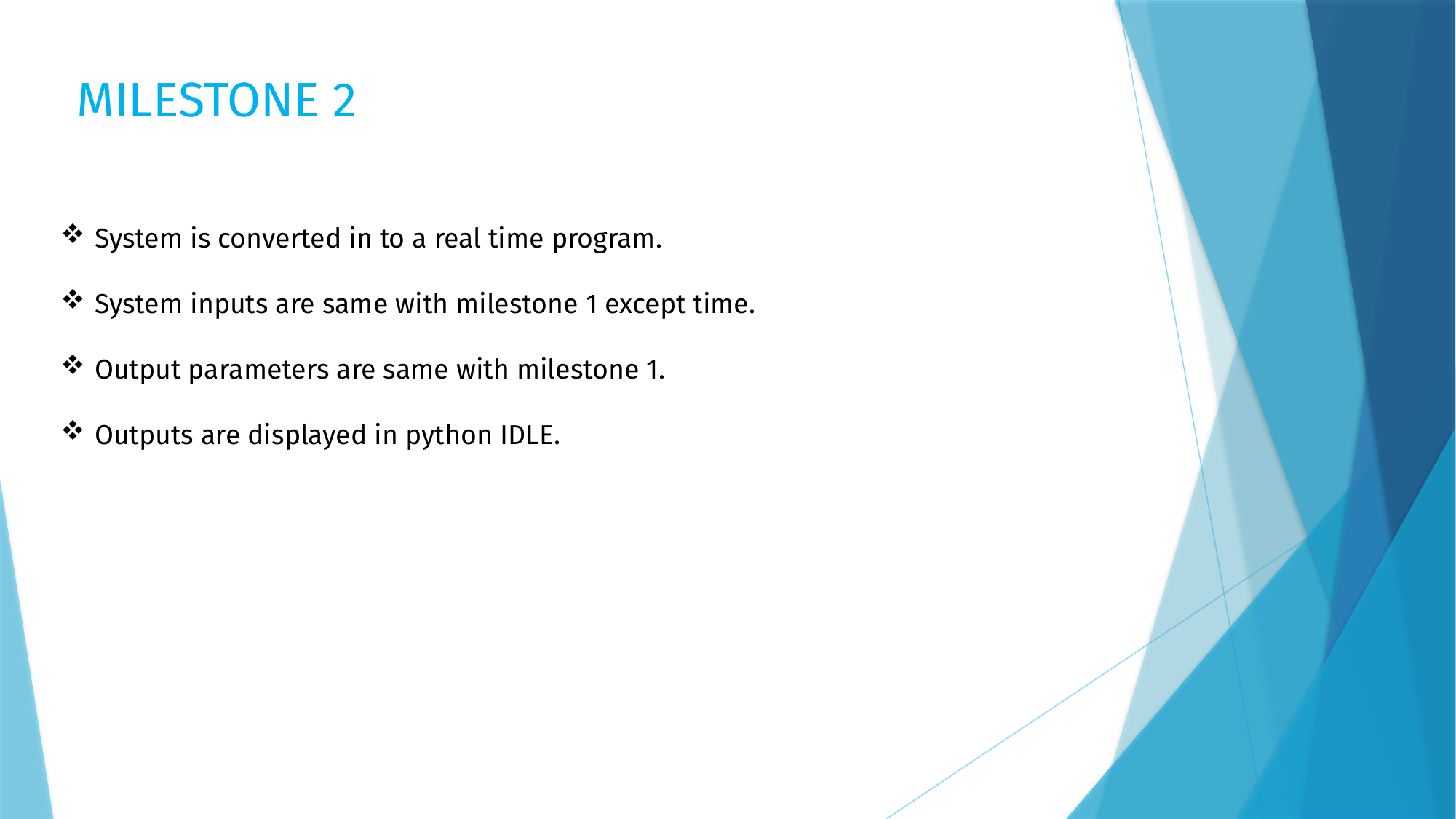

MILESTONE 2
System is converted in to a real time program.

System inputs are same with milestone 1 except time.

Output parameters are same with milestone 1.

Outputs are displayed in python IDLE.